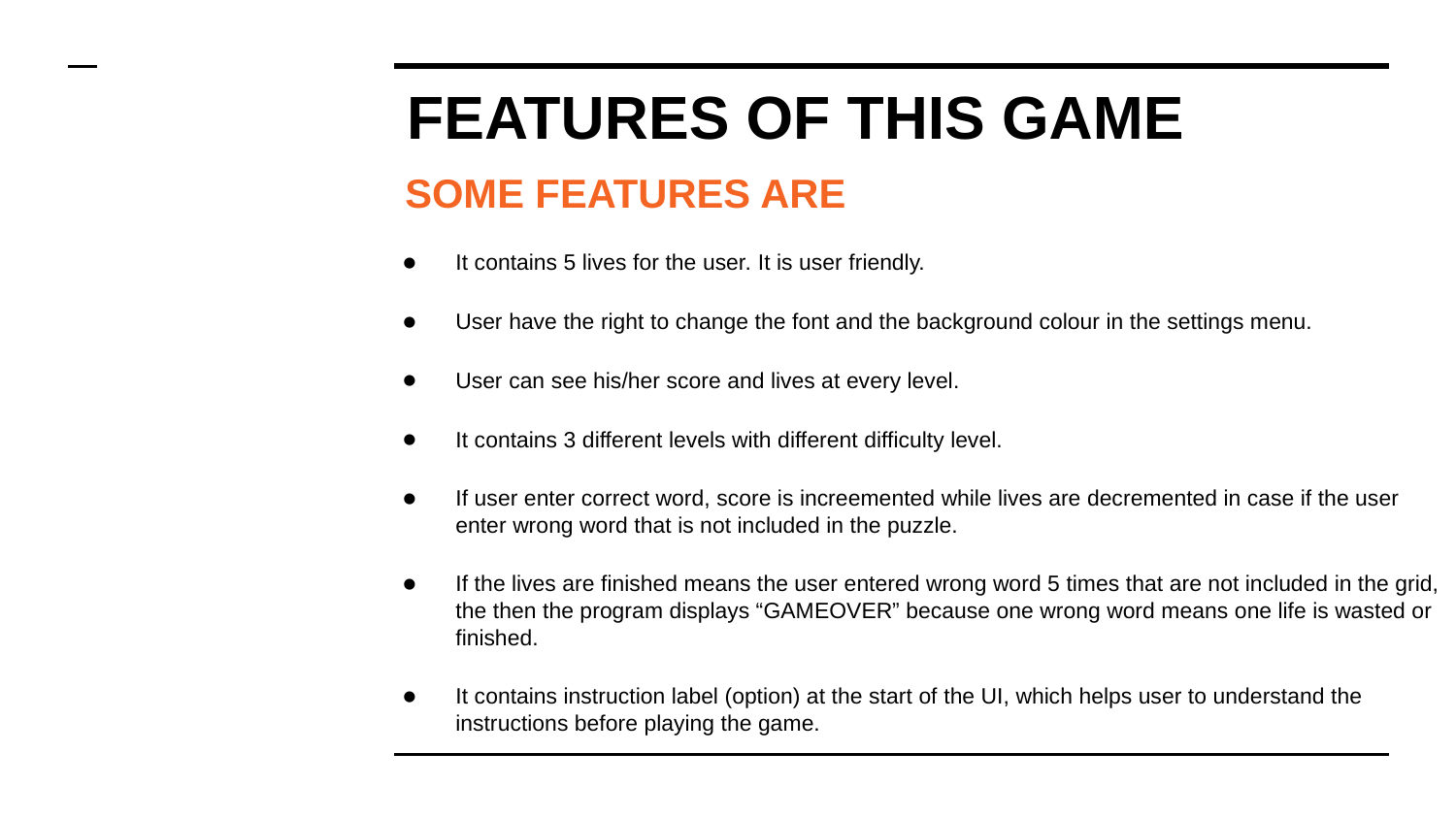

# FEATURES OF THIS GAME
  SOME FEATURES ARE
It contains 5 lives for the user. It is user friendly.
User have the right to change the font and the background colour in the settings menu.
User can see his/her score and lives at every level.
It contains 3 different levels with different difficulty level.
If user enter correct word, score is increemented while lives are decremented in case if the user enter wrong word that is not included in the puzzle.
If the lives are finished means the user entered wrong word 5 times that are not included in the grid, the then the program displays “GAMEOVER” because one wrong word means one life is wasted or finished.
It contains instruction label (option) at the start of the UI, which helps user to understand the instructions before playing the game.